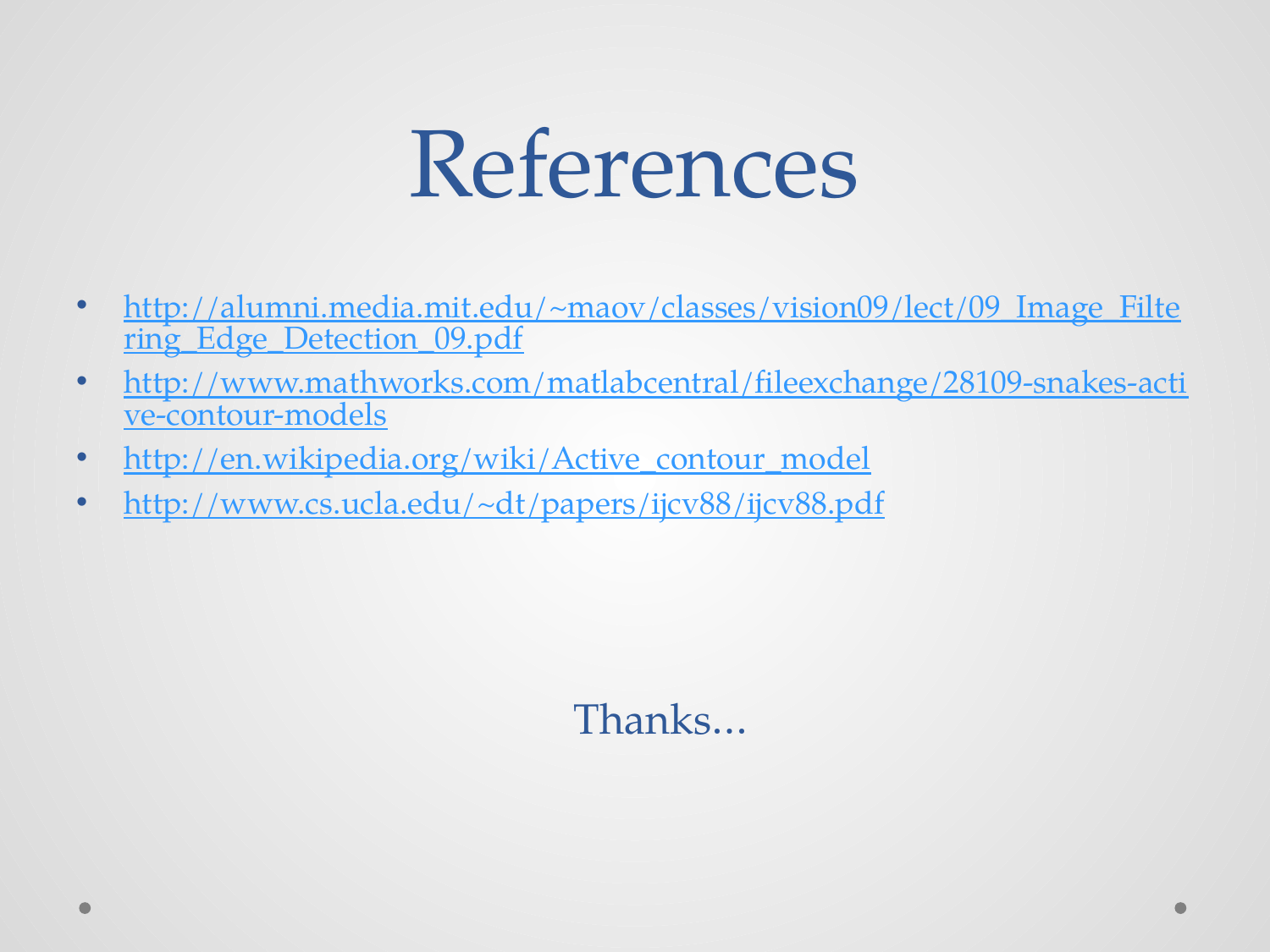

# References

http://alumni.media.mit.edu/~maov/classes/vision09/lect/09_Image_Filtering_Edge_Detection_09.pdf
http://www.mathworks.com/matlabcentral/fileexchange/28109-snakes-active-contour-models
http://en.wikipedia.org/wiki/Active_contour_model
http://www.cs.ucla.edu/~dt/papers/ijcv88/ijcv88.pdf

           Thanks…